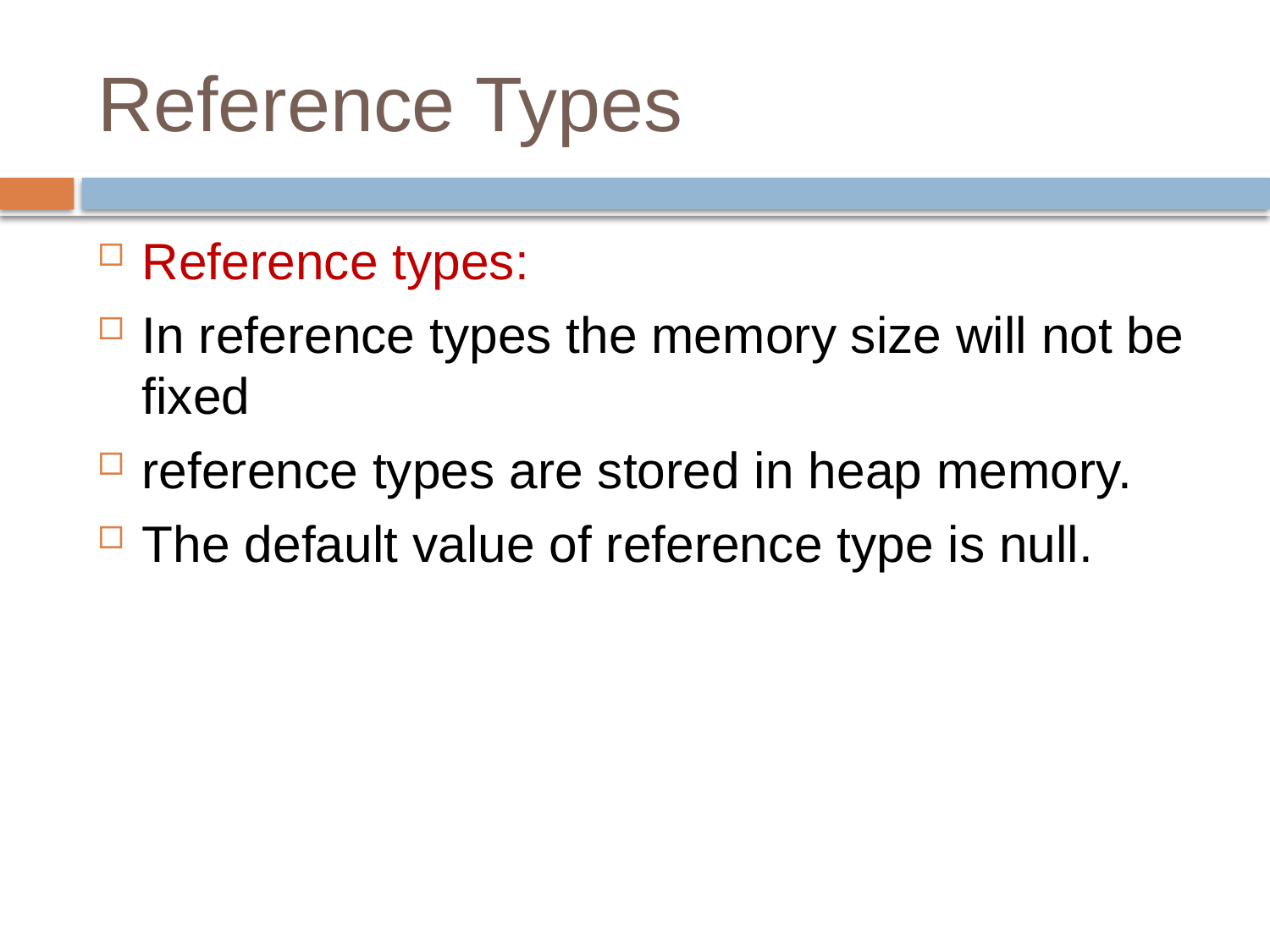

# Reference Types
Reference types:
In reference types the memory size will not be fixed
reference types are stored in heap memory.
The default value of reference type is null.